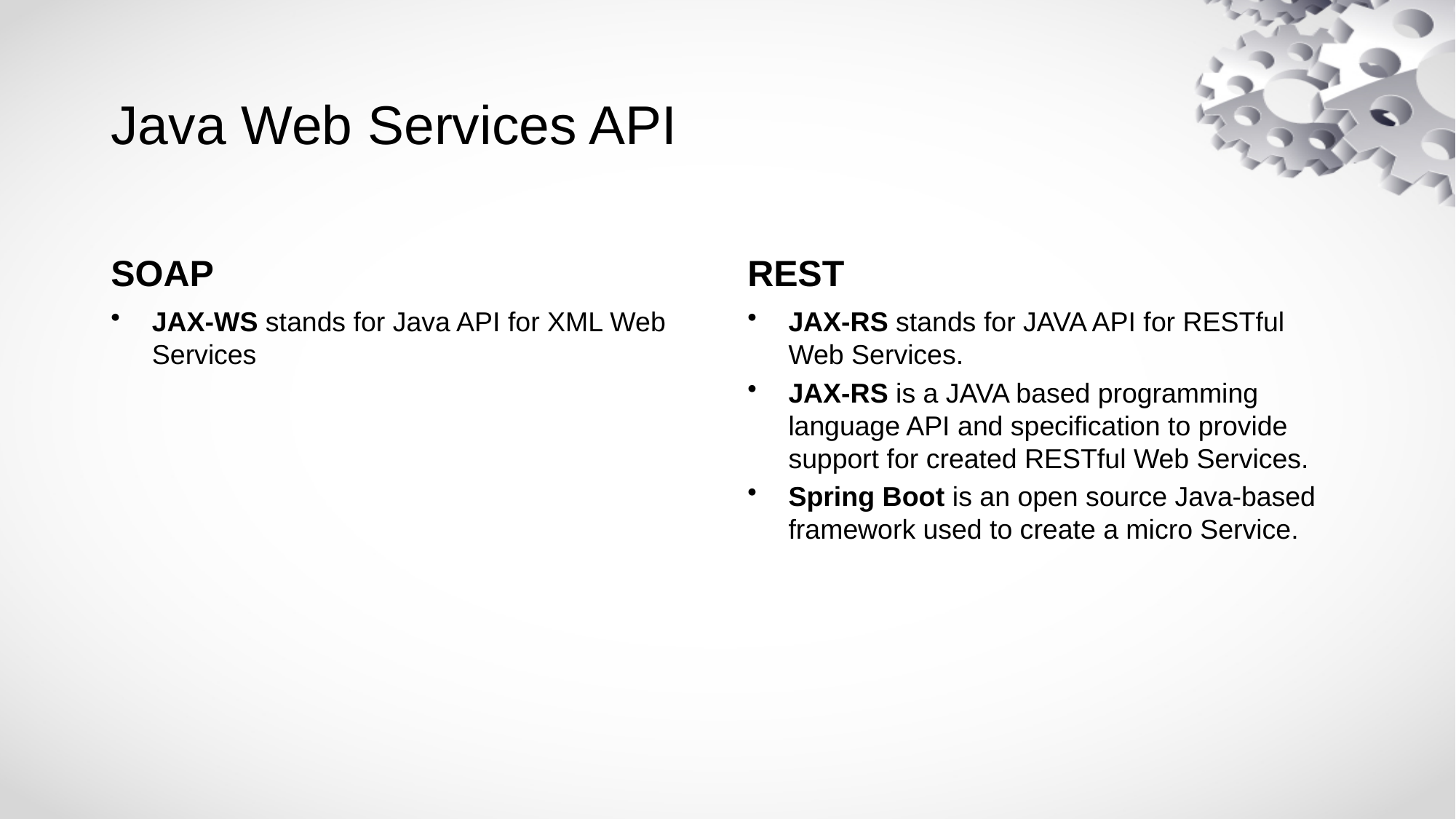

# Java Web Services API
SOAP
REST
JAX-WS stands for Java API for XML Web Services

JAX-RS stands for JAVA API for RESTful Web Services.
JAX-RS is a JAVA based programming language API and specification to provide support for created RESTful Web Services.
Spring Boot is an open source Java-based framework used to create a micro Service.